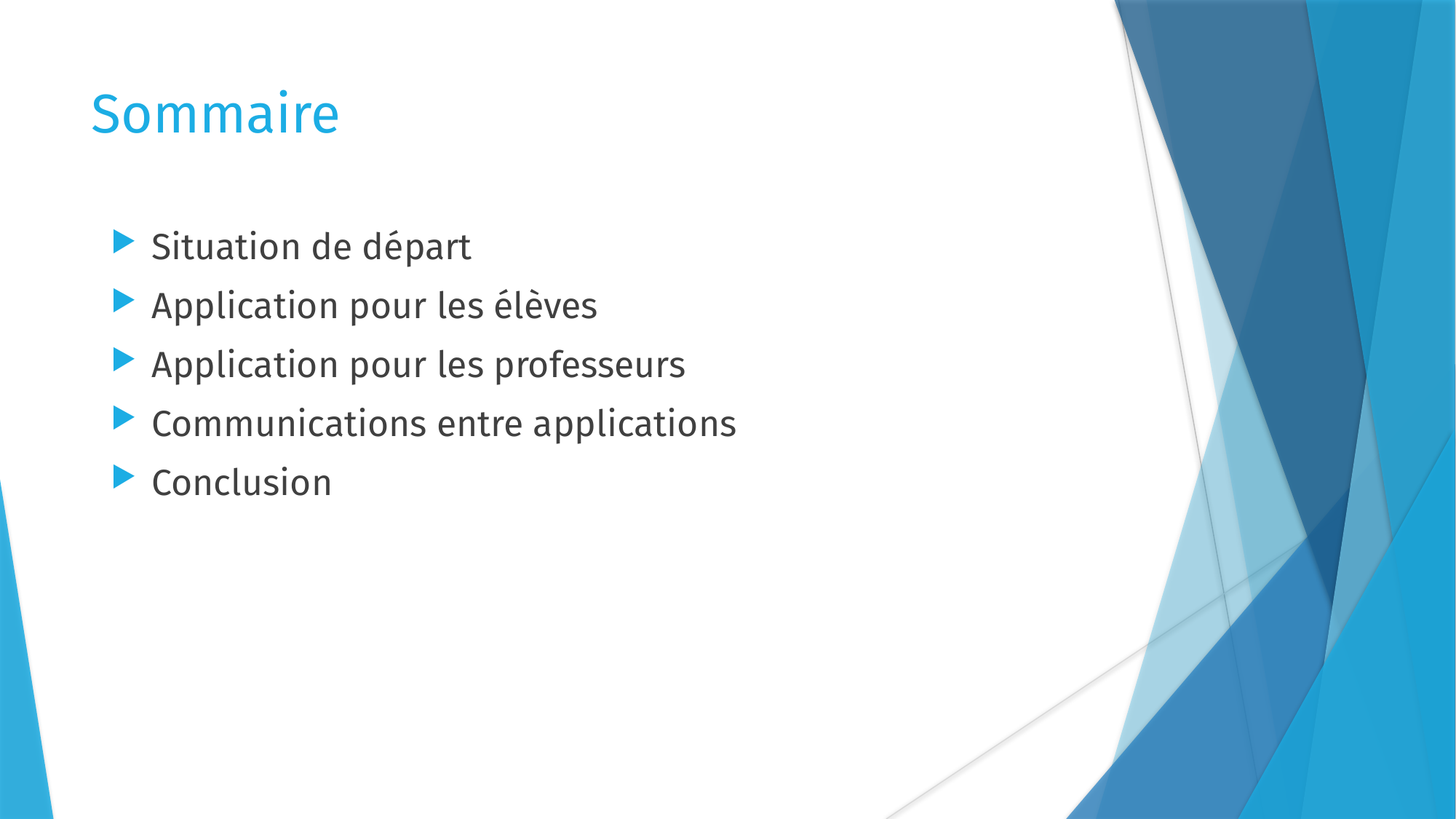

# Sommaire
Situation de départ
Application pour les élèves
Application pour les professeurs
Communications entre applications
Conclusion